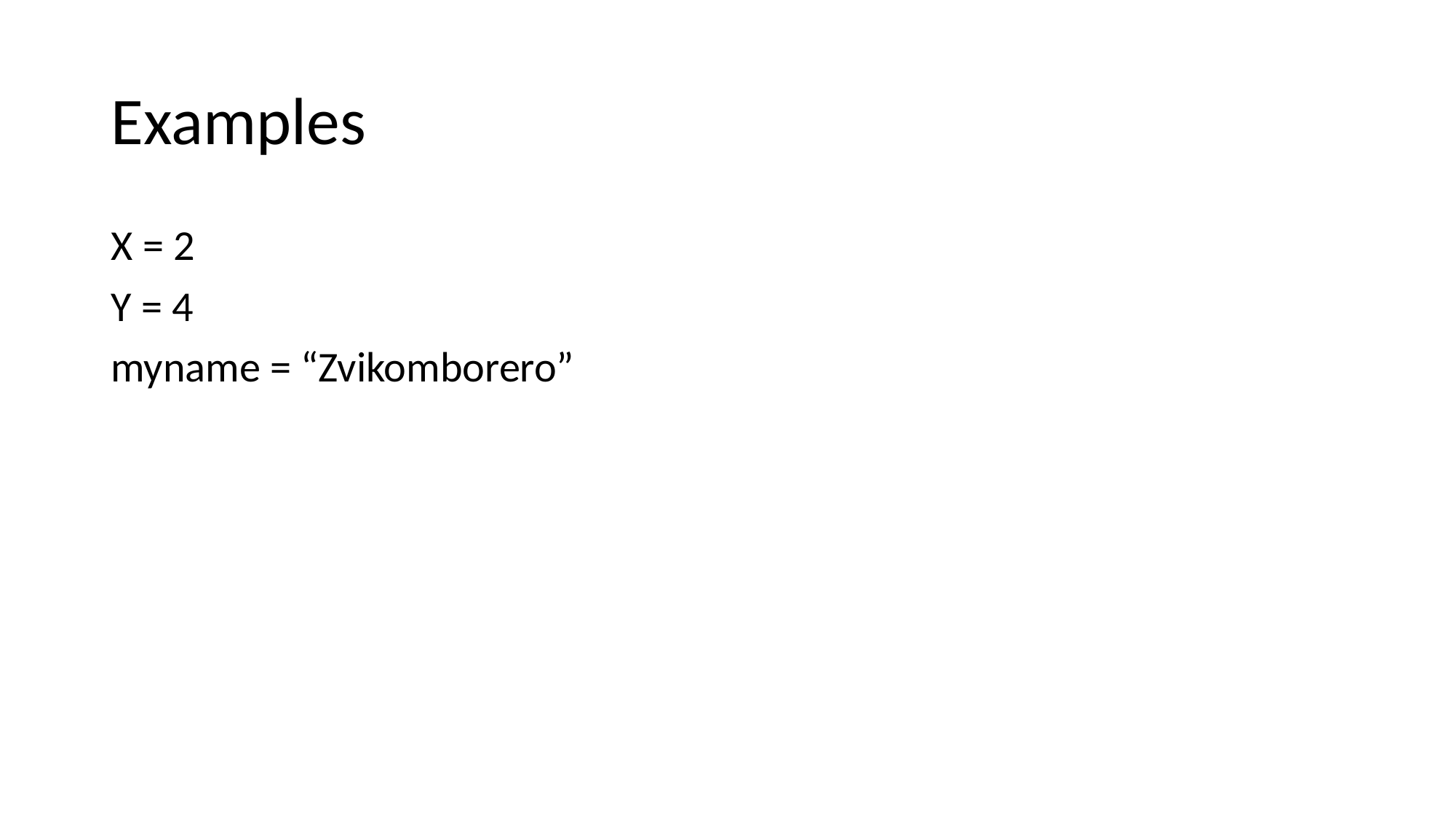

# Examples
X = 2
Y = 4
myname = “Zvikomborero”